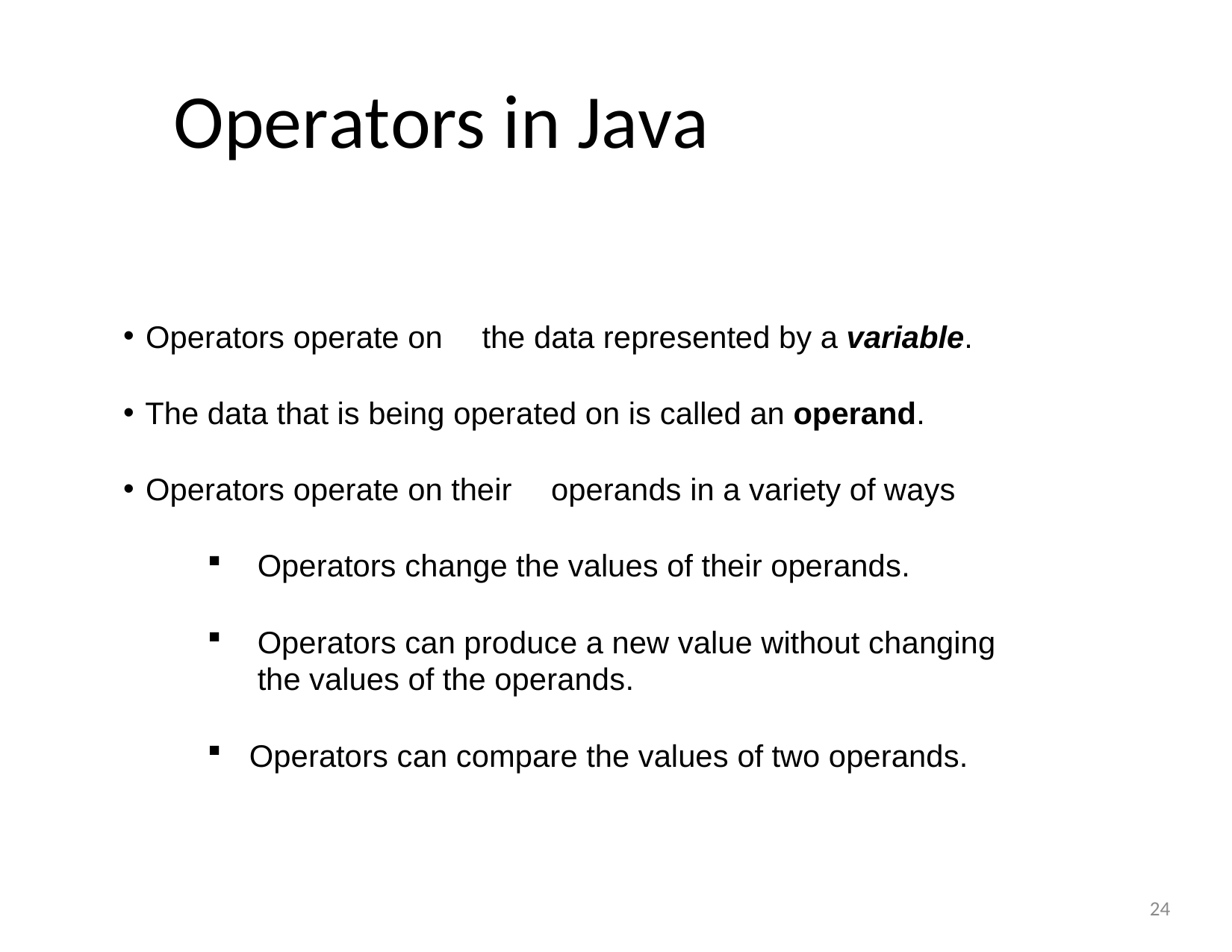

# Operators in Java
Operators operate on	the data represented by a variable.

The data that is being operated on is called an operand.

Operators operate on their	operands in a variety of ways

Operators change the values of their operands.

Operators can produce a new value without changing the values of the operands.

Operators can compare the values of two operands.

24